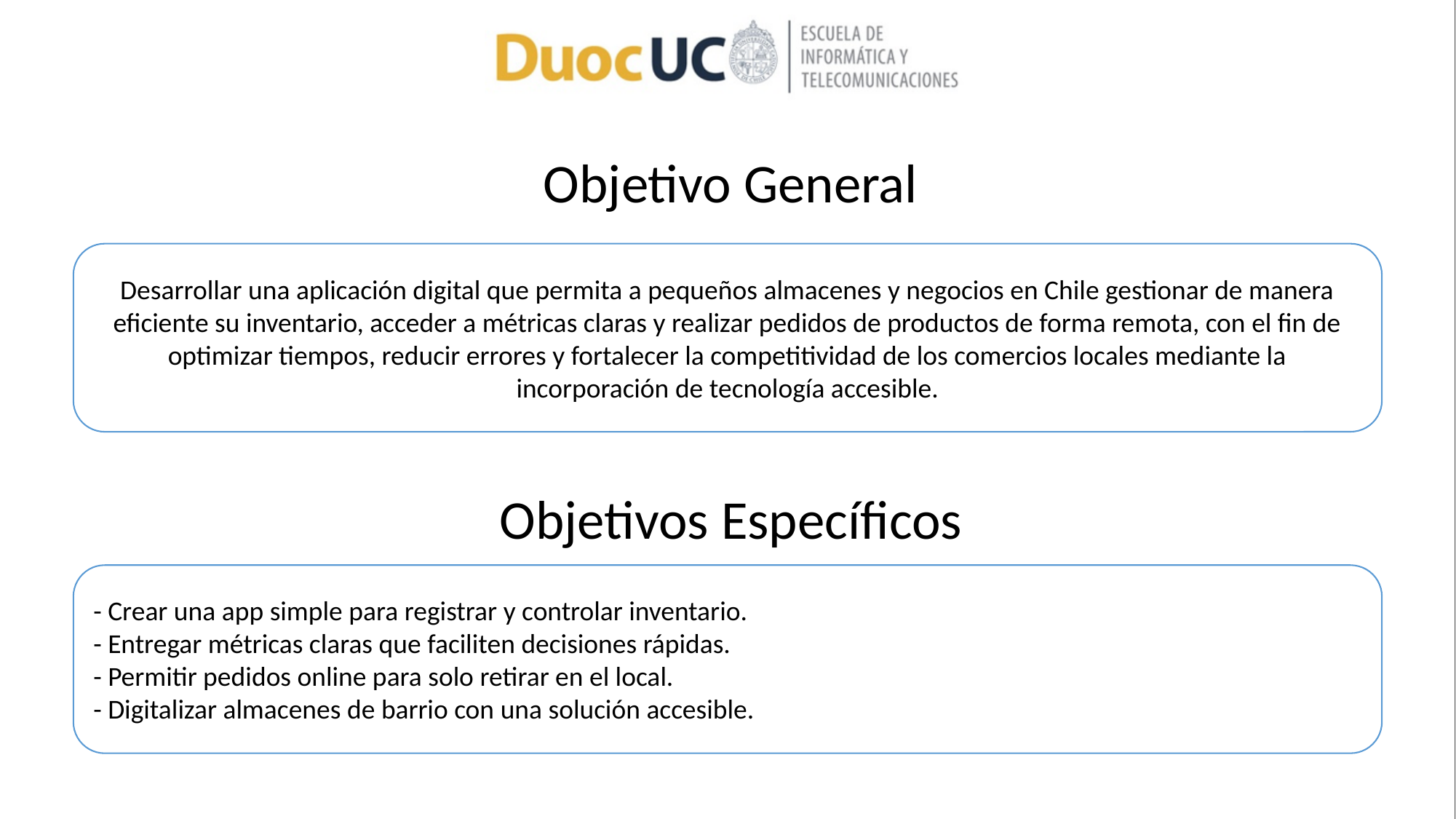

Objetivo General
Desarrollar una aplicación digital que permita a pequeños almacenes y negocios en Chile gestionar de manera eficiente su inventario, acceder a métricas claras y realizar pedidos de productos de forma remota, con el fin de optimizar tiempos, reducir errores y fortalecer la competitividad de los comercios locales mediante la incorporación de tecnología accesible.
Objetivos Específicos
- Crear una app simple para registrar y controlar inventario.
- Entregar métricas claras que faciliten decisiones rápidas.
- Permitir pedidos online para solo retirar en el local.
- Digitalizar almacenes de barrio con una solución accesible.